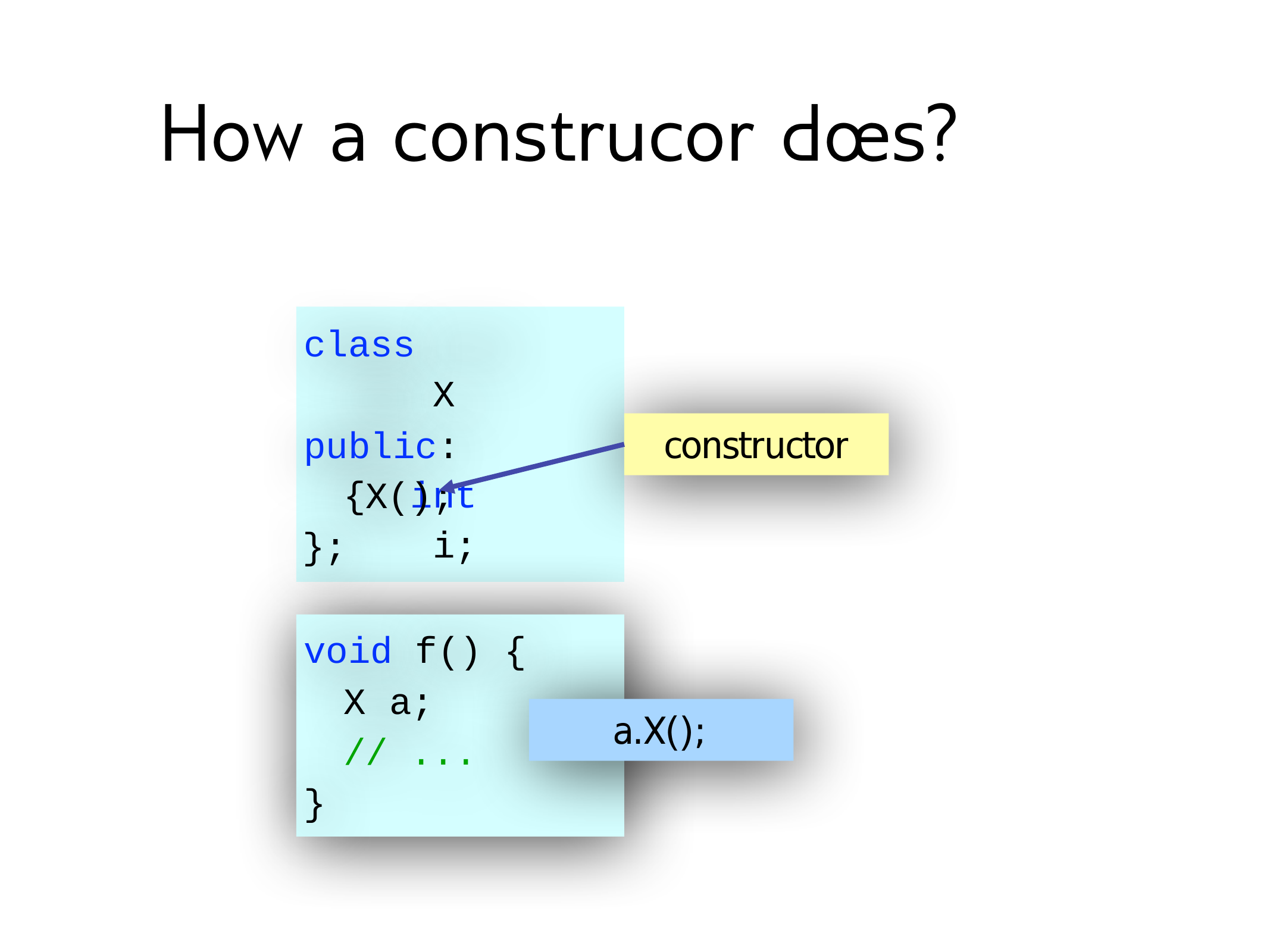

How a construcor does?

class		X	{  int	i;

public:  X();
};
constructor

void
f() {

X	a;
// ...

a.X();

}